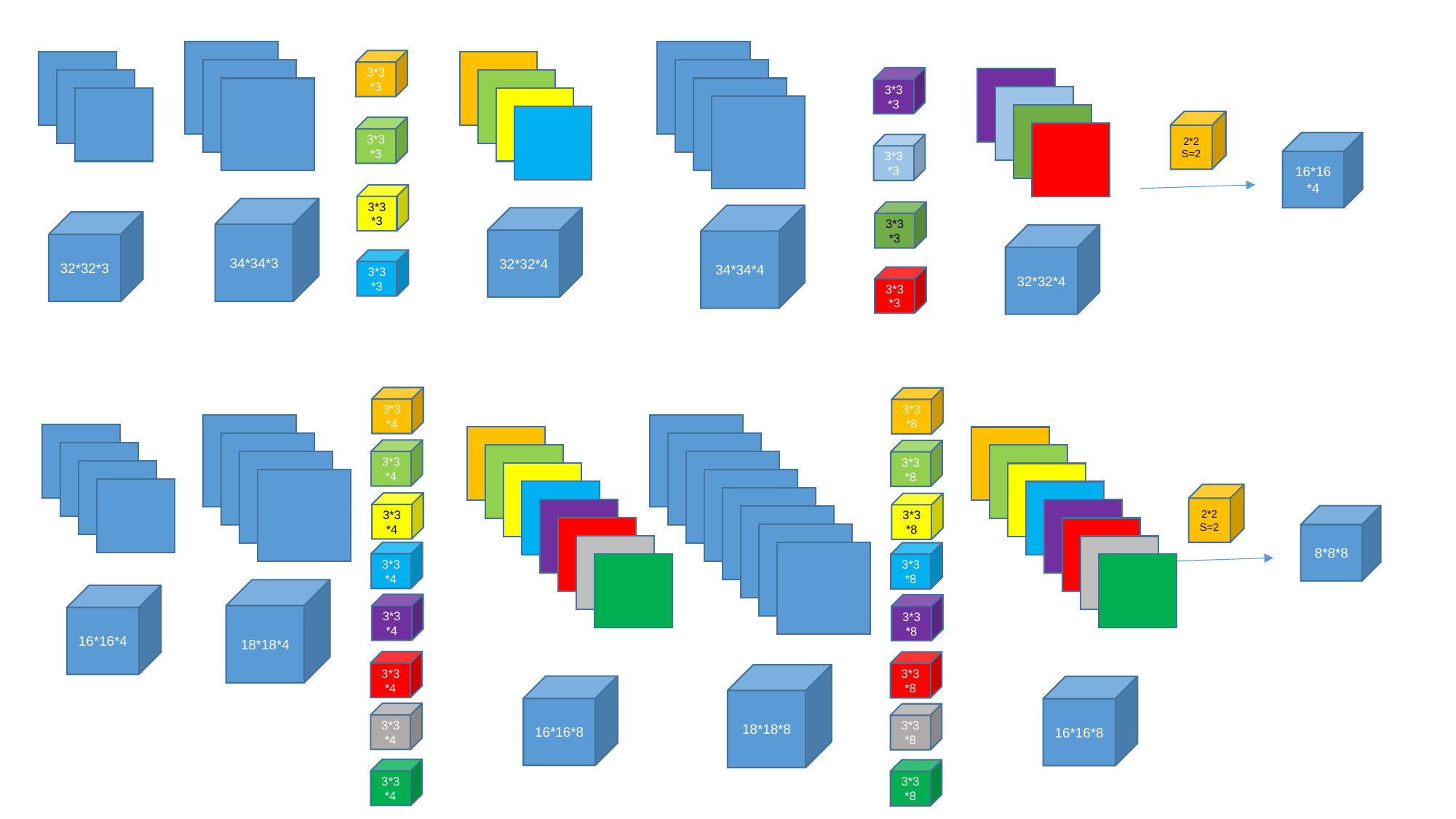

3*3*3

3*3*3

2*2
S=2
3*3*3

16*16*4
3*3*3
3*3*3
34*34*3
3*3*3
34*34*4
32*32*4
32*32*3
32*32*4
3*3*3
3*3*3
3*3*4
3*3*8

3*3*4
3*3*8

2*2
S=2

3*3*4
3*3*8

8*8*8

3*3*4
3*3*8

18*18*4
16*16*4
3*3*4
3*3*8
3*3*4
3*3*8
18*18*8
16*16*8
16*16*8
3*3*4
3*3*8
3*3*4
3*3*8